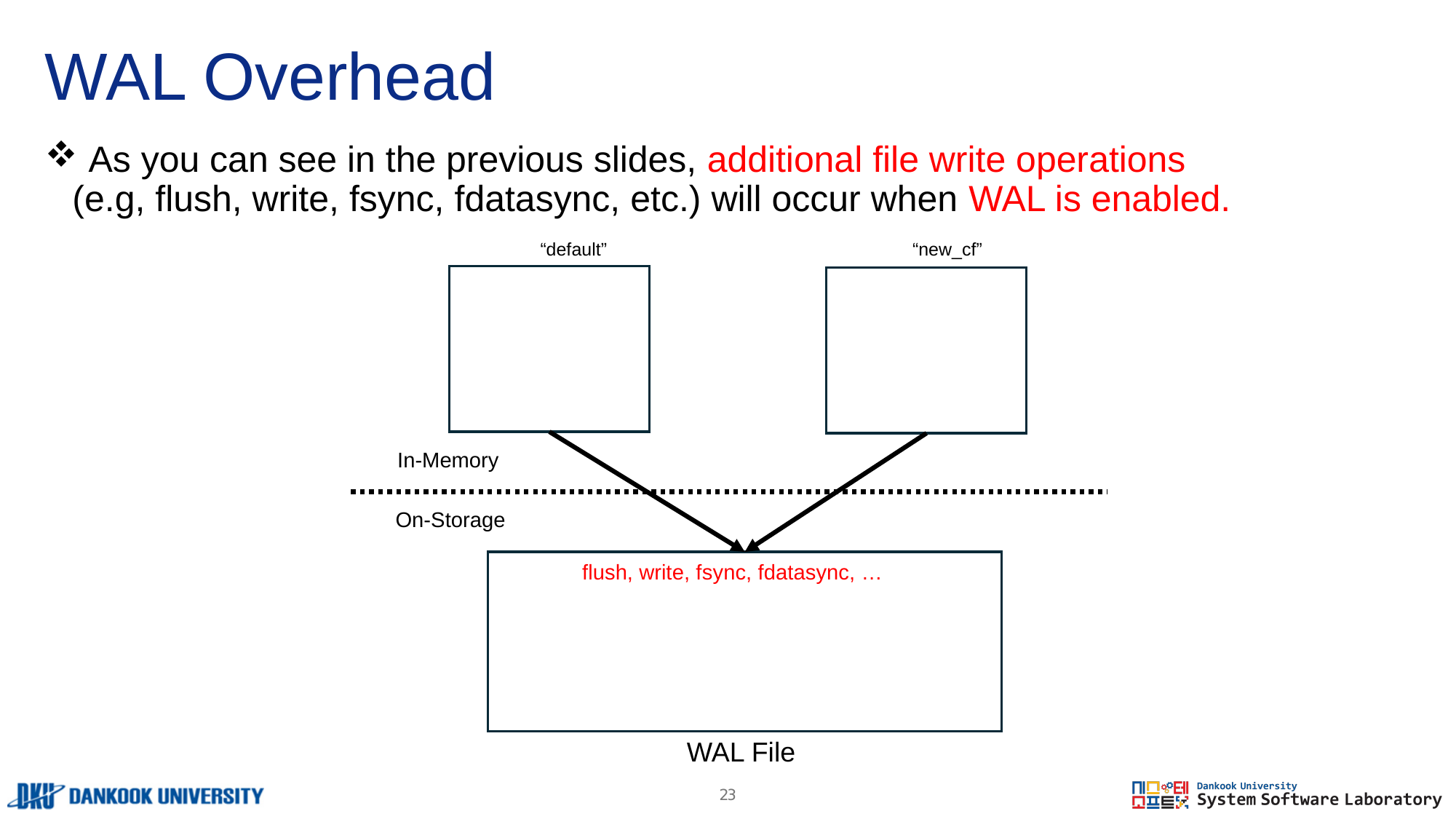

# WAL Overhead
 As you can see in the previous slides, additional file write operations (e.g, flush, write, fsync, fdatasync, etc.) will occur when WAL is enabled.
“default”

“new_cf”

WAL File
In-Memory
On-Storage
flush, write, fsync, fdatasync, …
23